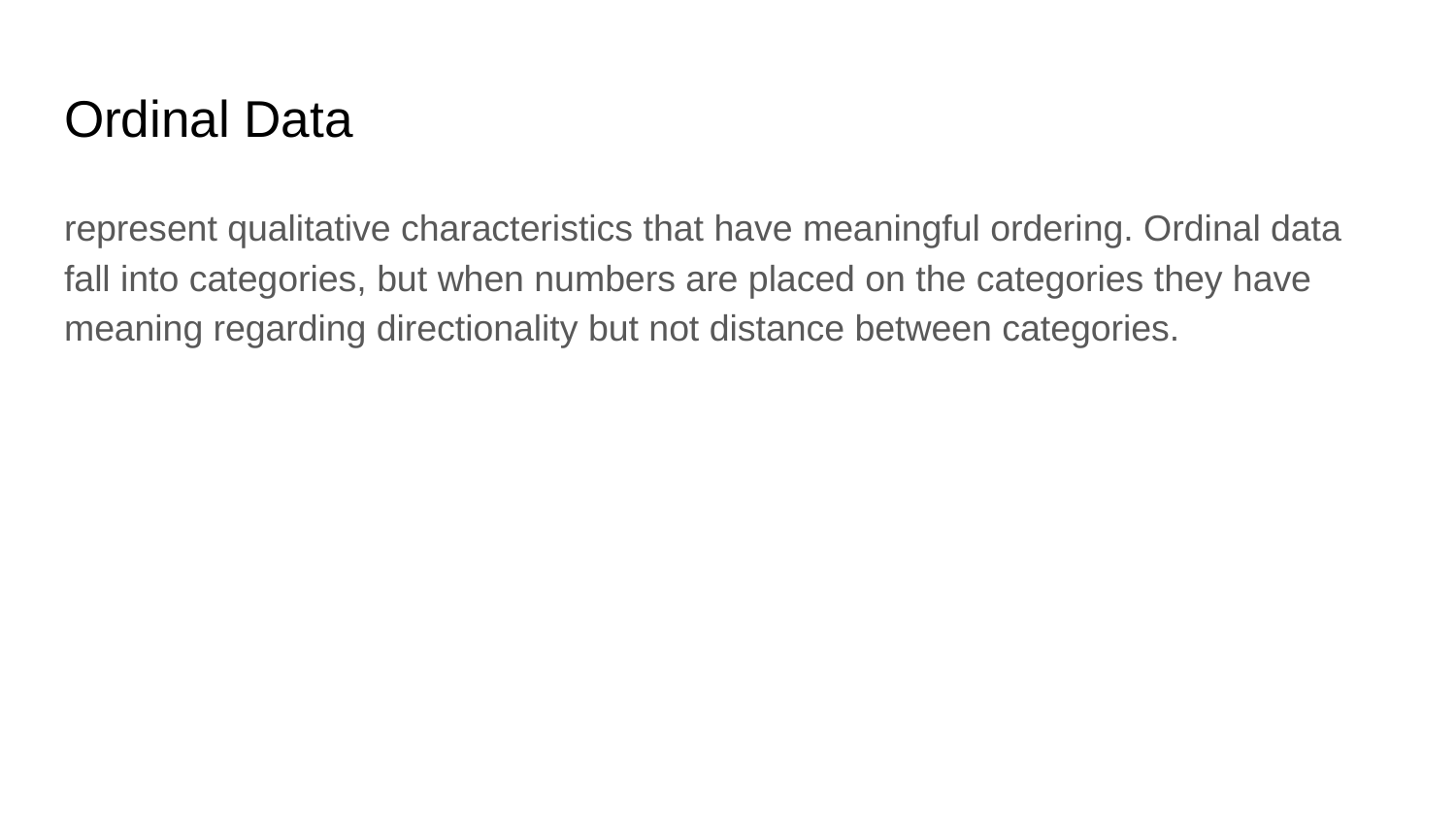

# Ordinal Data
represent qualitative characteristics that have meaningful ordering. Ordinal data fall into categories, but when numbers are placed on the categories they have meaning regarding directionality but not distance between categories.